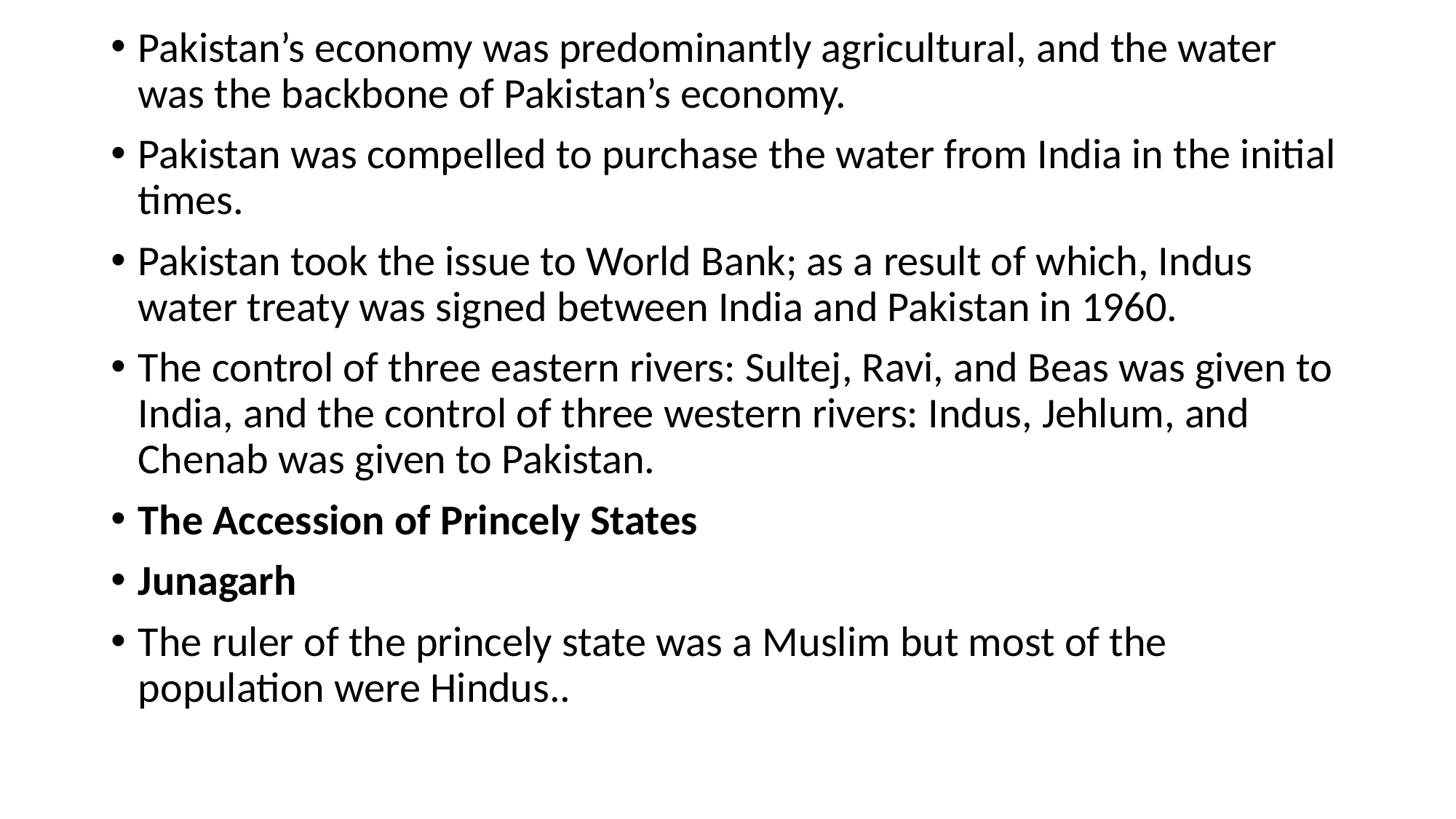

Pakistan’s economy was predominantly agricultural, and the water was the backbone of Pakistan’s economy.
Pakistan was compelled to purchase the water from India in the initial times.
Pakistan took the issue to World Bank; as a result of which, Indus water treaty was signed between India and Pakistan in 1960.
The control of three eastern rivers: Sultej, Ravi, and Beas was given to India, and the control of three western rivers: Indus, Jehlum, and Chenab was given to Pakistan.
The Accession of Princely States
Junagarh
The ruler of the princely state was a Muslim but most of the population were Hindus..